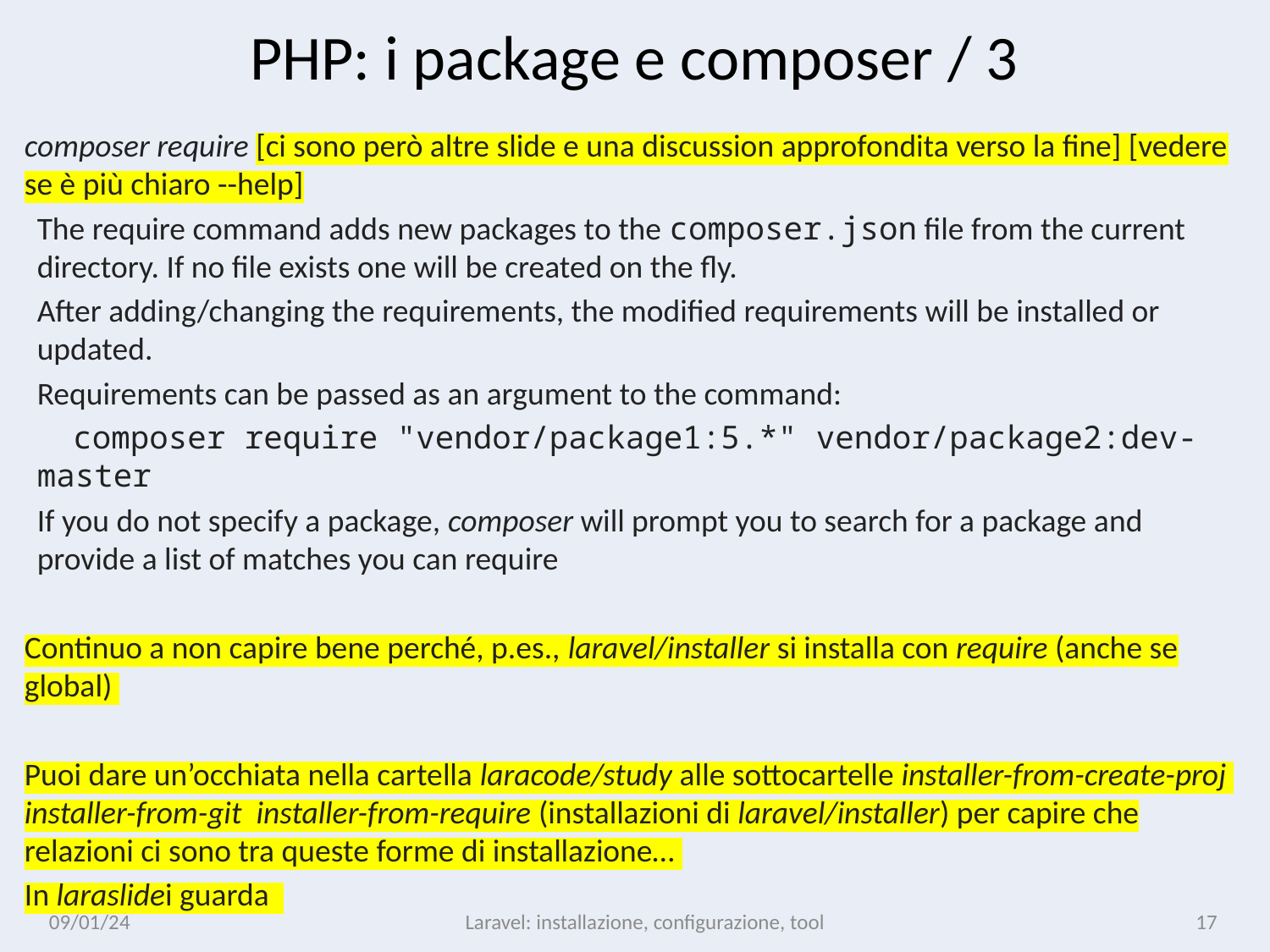

# PHP: i package e composer / 3
composer require [ci sono però altre slide e una discussion approfondita verso la fine] [vedere se è più chiaro --help]
The require command adds new packages to the composer.json file from the current directory. If no file exists one will be created on the fly.
After adding/changing the requirements, the modified requirements will be installed or updated.
Requirements can be passed as an argument to the command:
     composer require "vendor/package1:5.*" vendor/package2:dev-master
If you do not specify a package, composer will prompt you to search for a package and provide a list of matches you can require

Continuo a non capire bene perché, p.es., laravel/installer si installa con require (anche se global)

Puoi dare un’occhiata nella cartella laracode/study alle sottocartelle installer-from-create-proj  installer-from-git  installer-from-require (installazioni di laravel/installer) per capire che relazioni ci sono tra queste forme di installazione…
In laraslidei guarda
09/01/24
Laravel: installazione, configurazione, tool
17